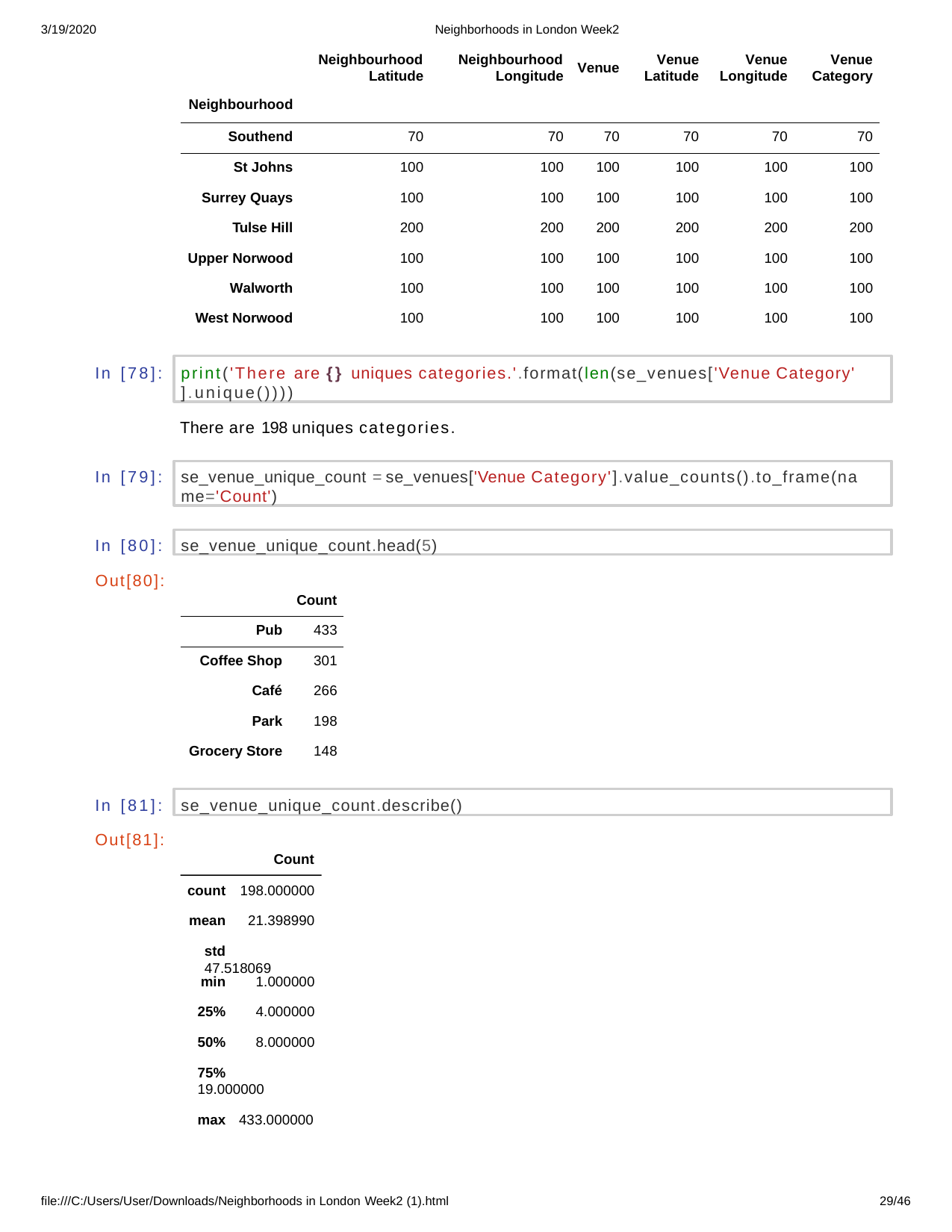

3/19/2020
Neighborhoods in London Week2
Neighbourhood
Neighbourhood
Venue
Venue
Venue
Venue
| Neighbourhood | Latitude | Longitude | Latitude | Longitude | Category |
| --- | --- | --- | --- | --- | --- |
| Southend | 70 | 70 | 70 70 | 70 | 70 |
| St Johns | 100 | 100 | 100 100 | 100 | 100 |
| Surrey Quays | 100 | 100 | 100 100 | 100 | 100 |
| Tulse Hill | 200 | 200 | 200 200 | 200 | 200 |
| Upper Norwood | 100 | 100 | 100 100 | 100 | 100 |
| Walworth | 100 | 100 | 100 100 | 100 | 100 |
| West Norwood | 100 | 100 | 100 100 | 100 | 100 |
print('There are {} uniques categories.'.format(len(se_venues['Venue Category'
].unique())))
In [78]:
There are 198 uniques categories.
se_venue_unique_count = se_venues['Venue Category'].value_counts().to_frame(na  me='Count')
In [79]:
se_venue_unique_count.head(5)
In [80]:
| Out[80]: |  |  |
| --- | --- | --- |
|  |  | Count |
|  | Pub | 433 |
|  | Coffee Shop | 301 |
|  | Café | 266 |
|  | Park | 198 |
|  | Grocery Store | 148 |
se_venue_unique_count.describe()
In [81]:
Out[81]:
Count

count
198.000000
mean
21.398990
std	47.518069
min
1.000000
25%
4.000000
50%
8.000000
75%	19.000000
max   433.000000
file:///C:/Users/User/Downloads/Neighborhoods in London Week2 (1).html
29/46